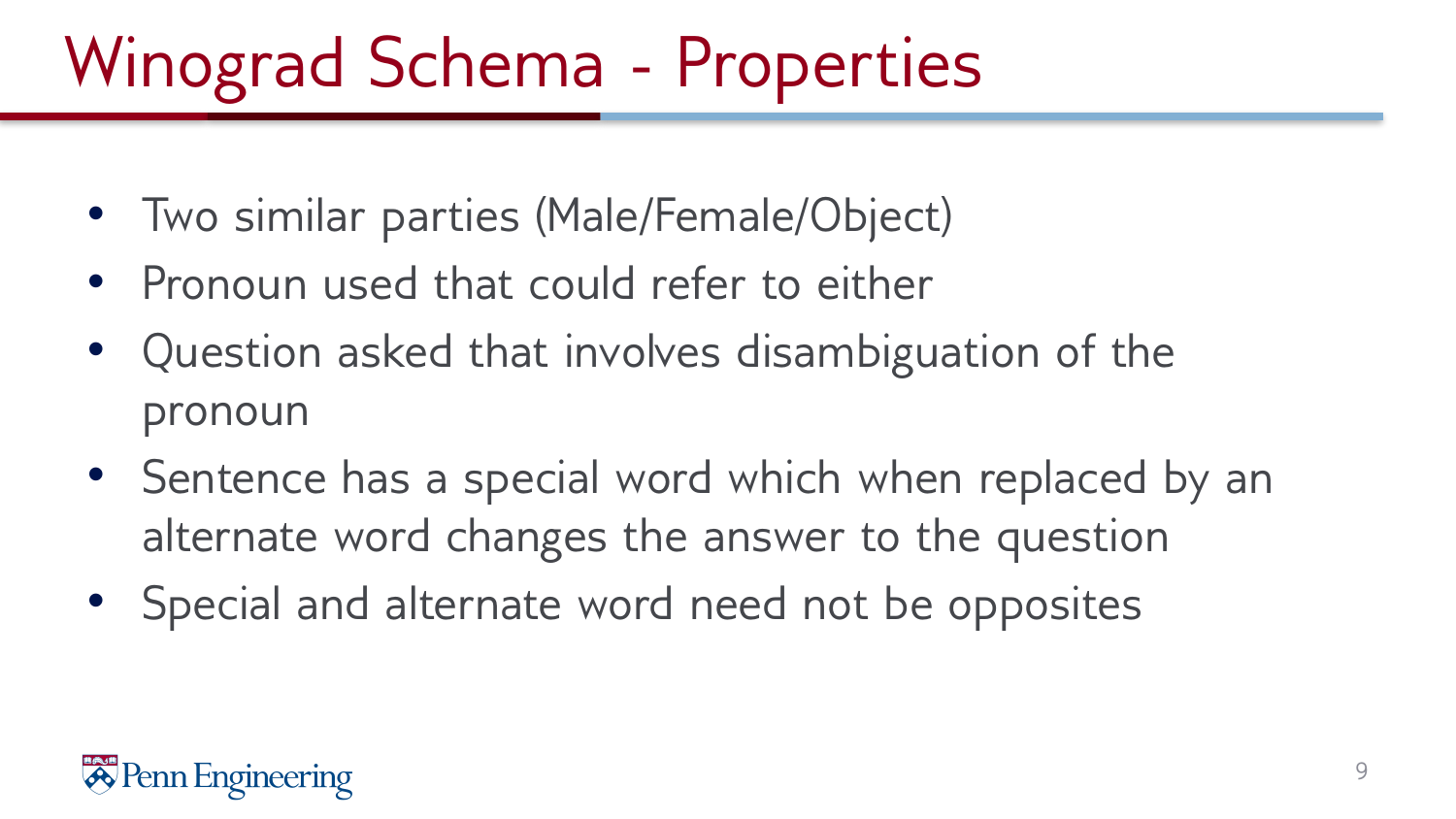

# Winograd Schema - Properties
Two similar parties (Male/Female/Object)
Pronoun used that could refer to either
Question asked that involves disambiguation of the pronoun
Sentence has a special word which when replaced by an alternate word changes the answer to the question
Special and alternate word need not be opposites
9